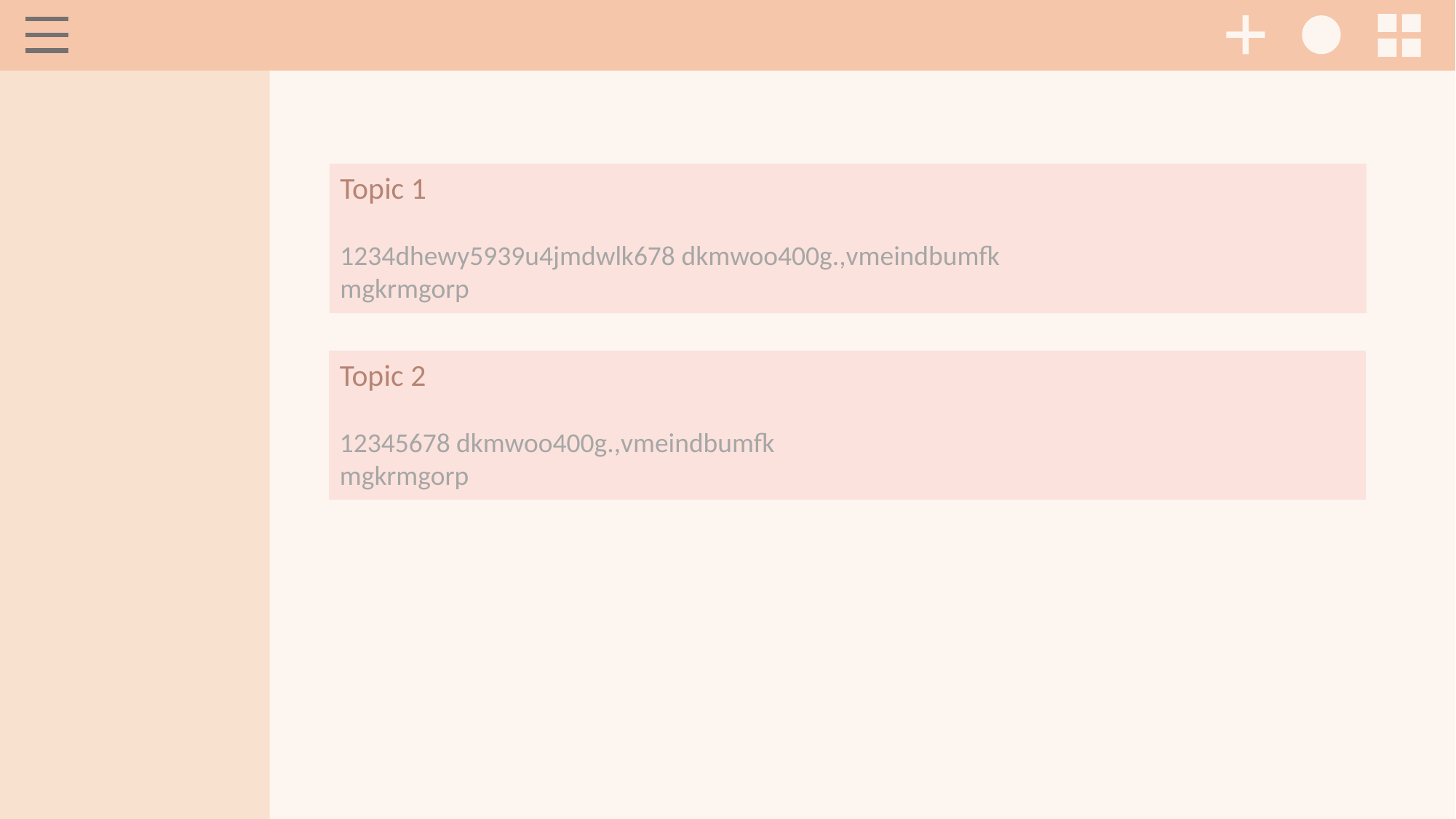

Topic 1

1234dhewy5939u4jmdwlk678 dkmwoo400g.,vmeindbumfk
mgkrmgorp

Topic 2

12345678 dkmwoo400g.,vmeindbumfk
mgkrmgorp